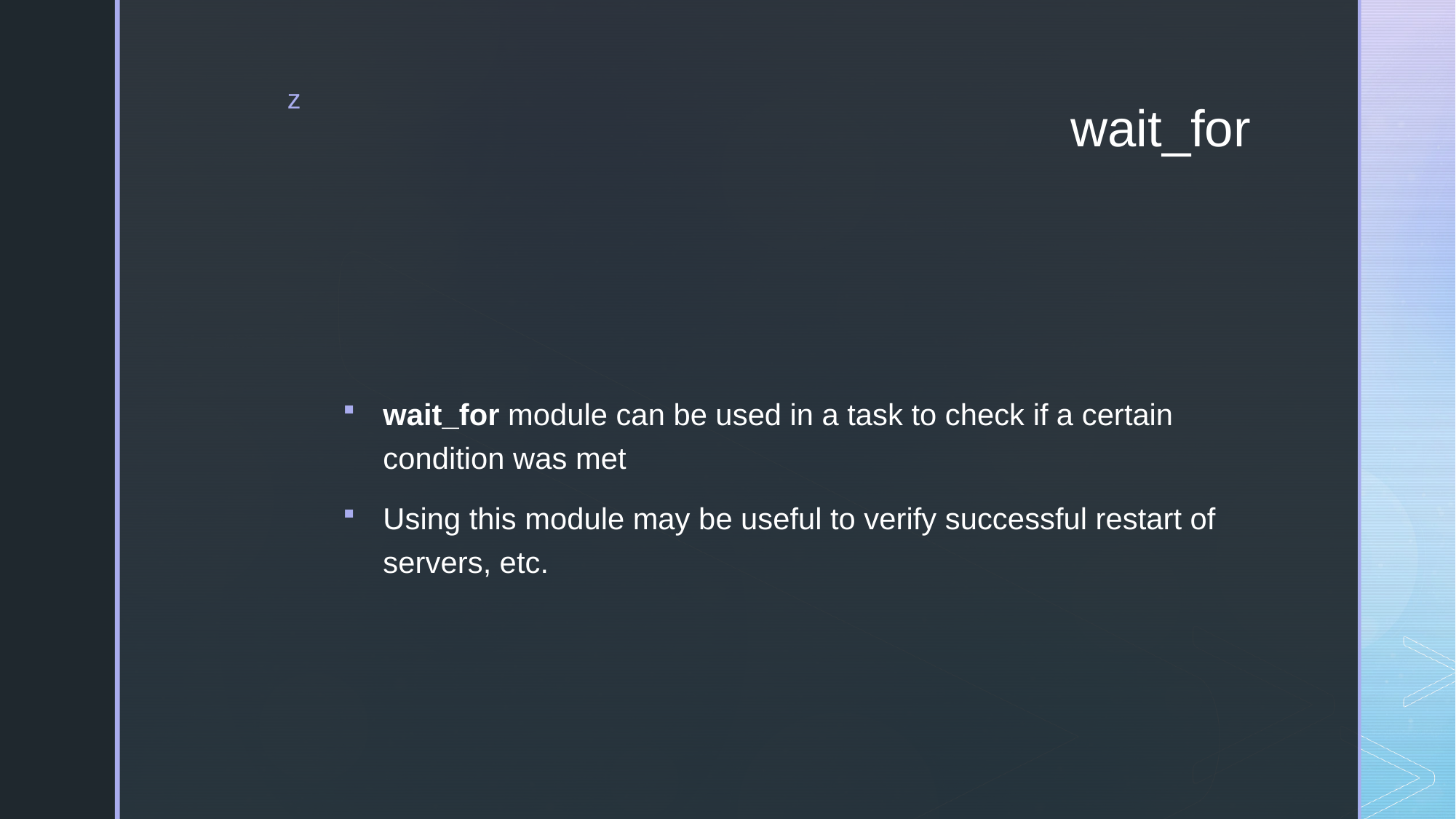

# wait_for
wait_for module can be used in a task to check if a certain condition was met
Using this module may be useful to verify successful restart of servers, etc.